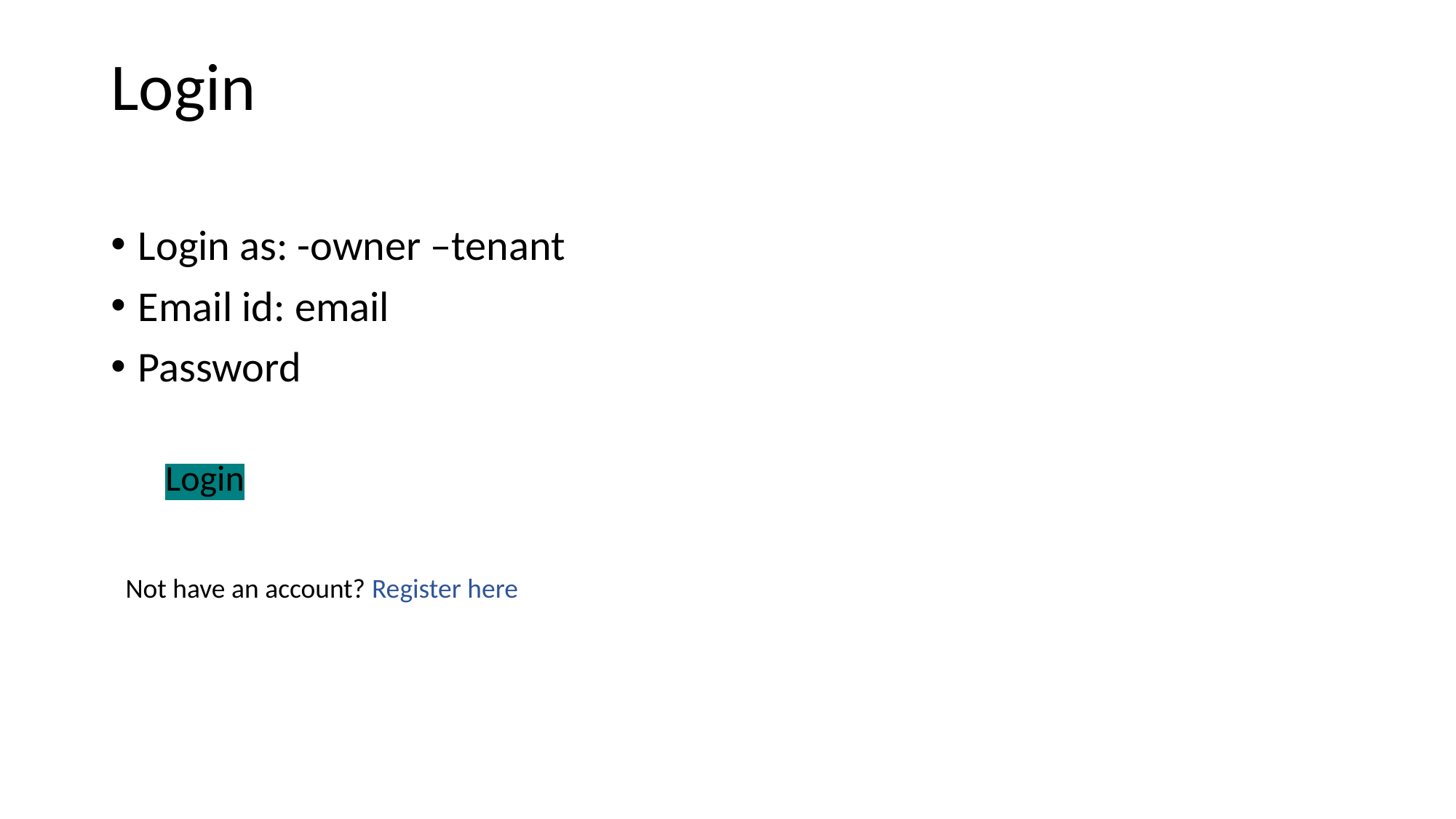

# Login
Login as: -owner –tenant
Email id: email
Password

Login
Not have an account? Register here